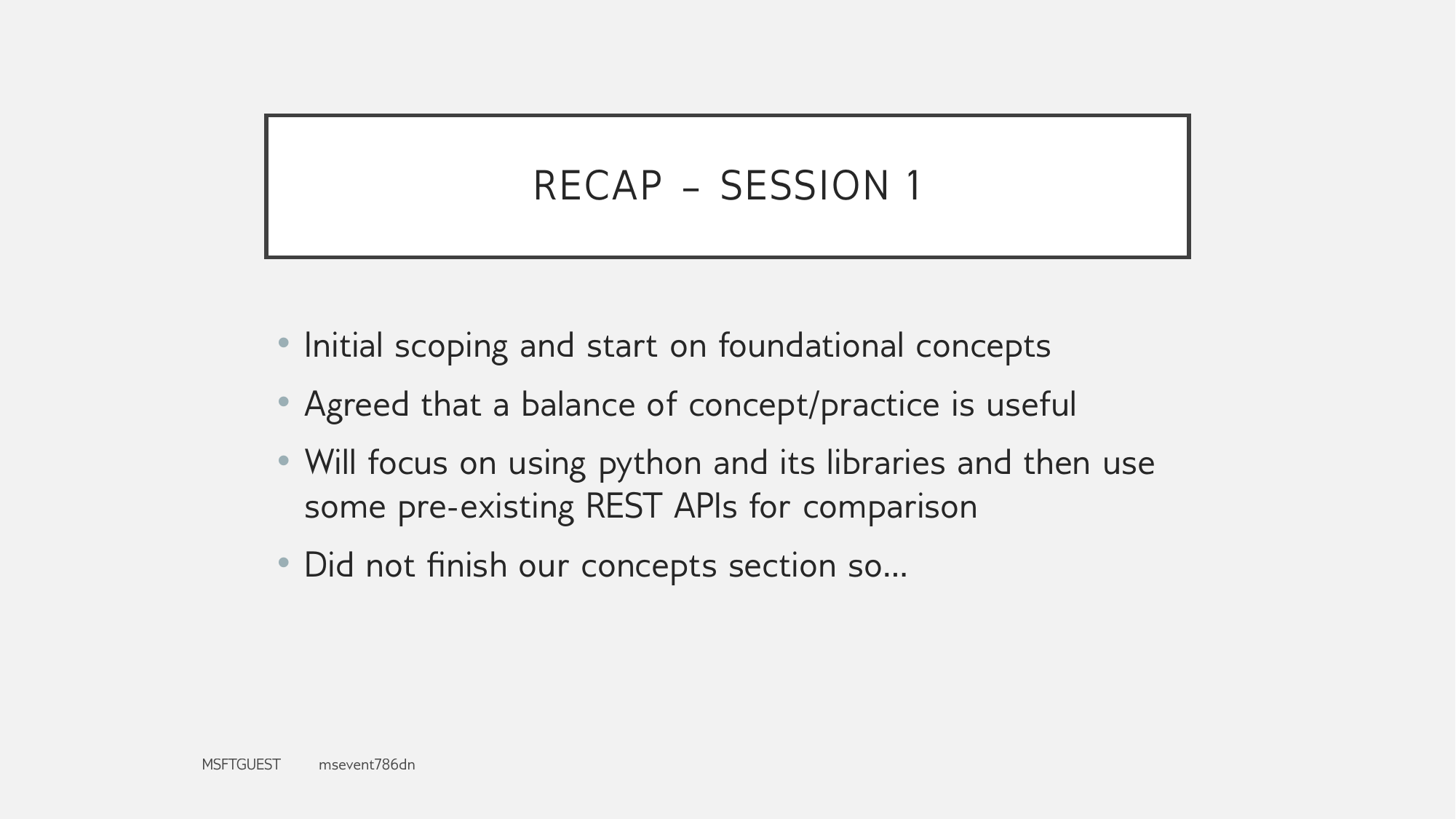

# Recap – session 1
Initial scoping and start on foundational concepts
Agreed that a balance of concept/practice is useful
Will focus on using python and its libraries and then use some pre-existing REST APIs for comparison
Did not finish our concepts section so…
MSFTGUEST        msevent786dn